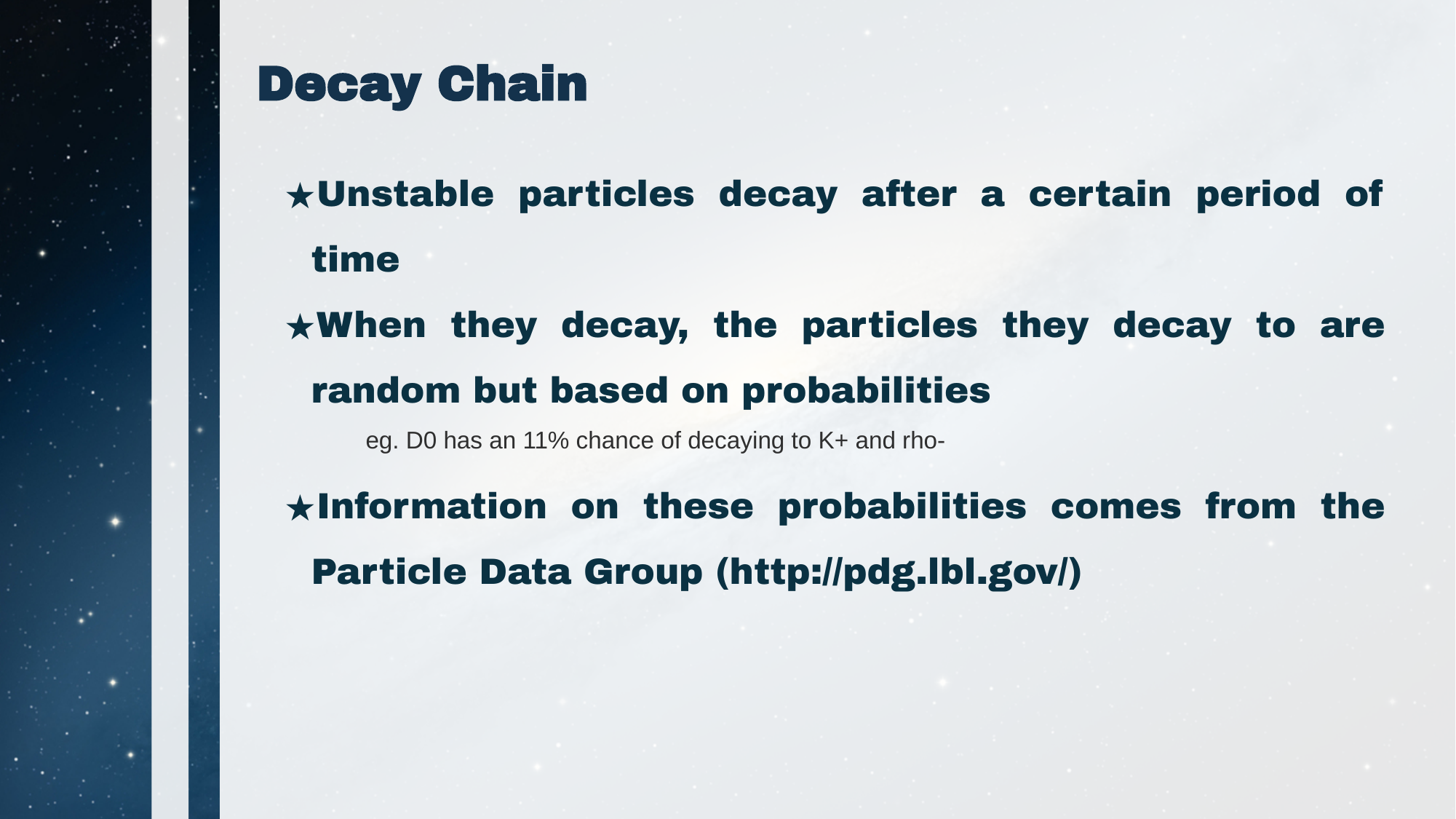

# Decay Chain
Unstable particles decay after a certain period of time
When they decay, the particles they decay to are random but based on probabilities
eg. D0 has an 11% chance of decaying to K+ and rho-
Information on these probabilities comes from the Particle Data Group (http://pdg.lbl.gov/)